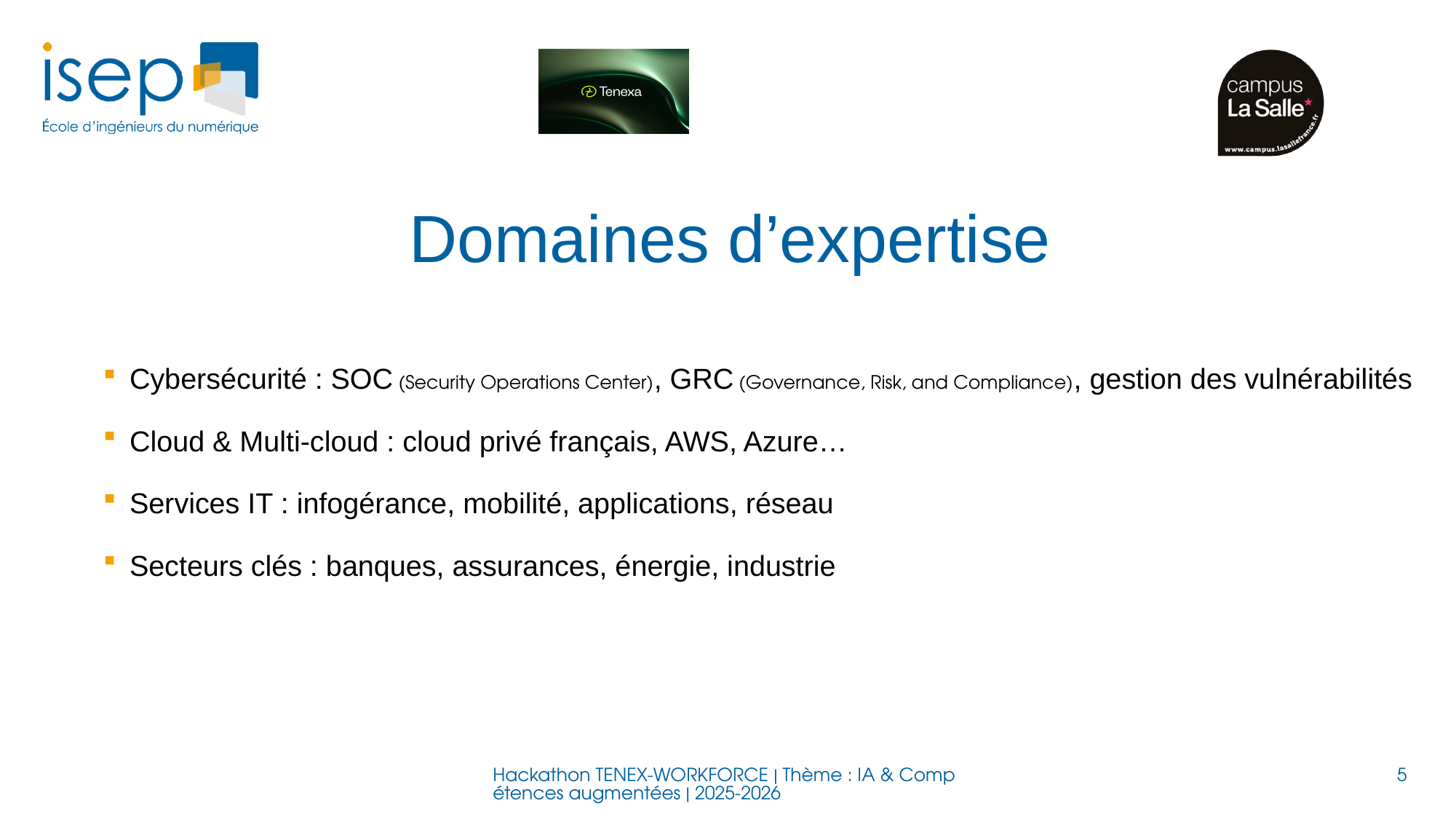

# Domaines d’expertise

Cybersécurité : SOC (Security Operations Center), GRC (Governance, Risk, and Compliance), gestion des vulnérabilités
Cloud & Multi-cloud : cloud privé français, AWS, Azure…
Services IT : infogérance, mobilité, applications, réseau
Secteurs clés : banques, assurances, énergie, industrie
Hackathon TENEX-WORKFORCE | Thème : IA & Compétences augmentées | 2025-2026
5